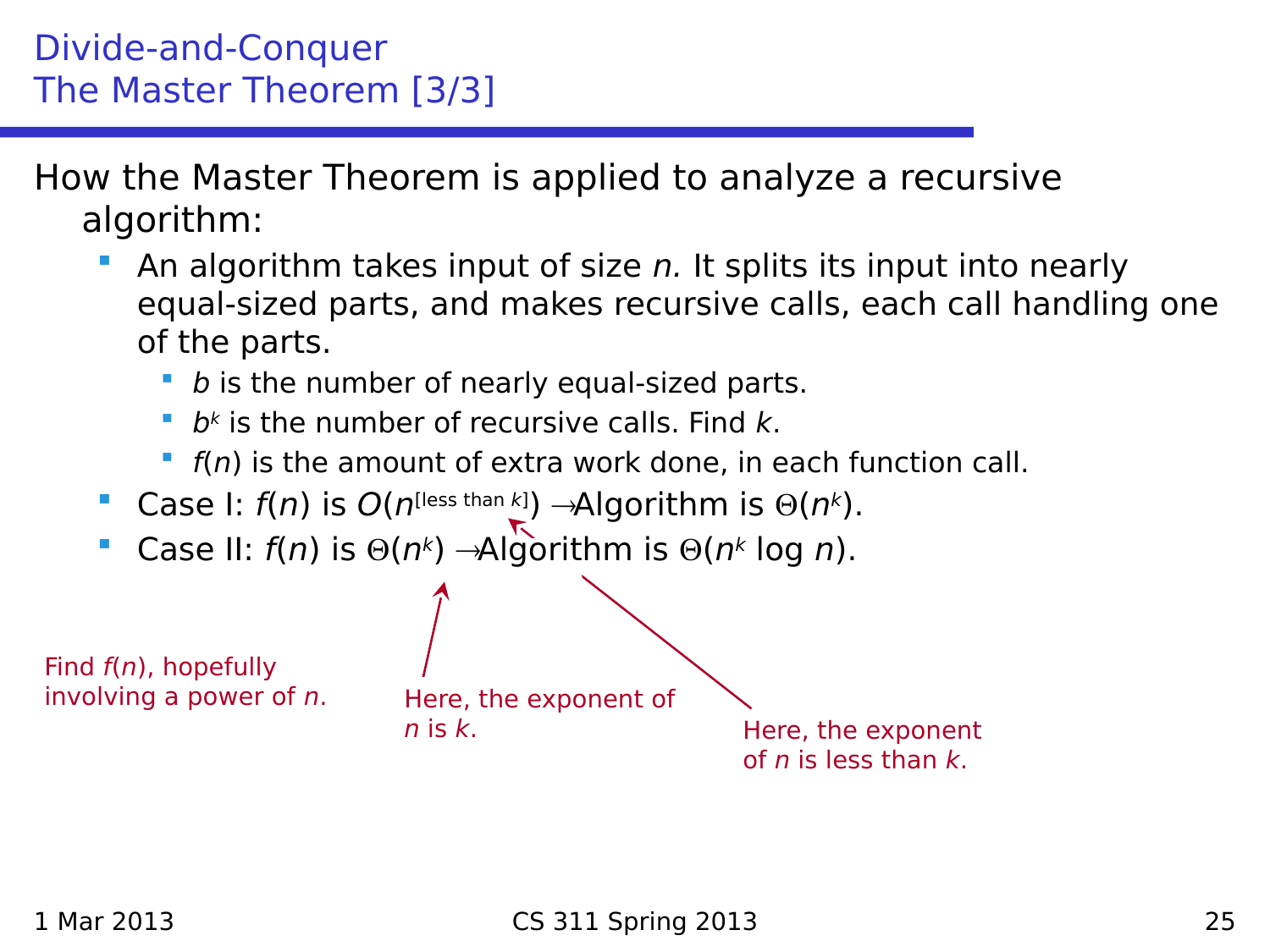

# Divide-and-Conquer The Master Theorem [3/3]
How the Master Theorem is applied to analyze a recursive algorithm:
An algorithm takes input of size n. It splits its input into nearly equal-sized parts, and makes recursive calls, each call handling one of the parts.
b is the number of nearly equal-sized parts.
bk is the number of recursive calls. Find k.
f(n) is the amount of extra work done, in each function call.
Case I: f(n) is O(n[less than k]) → Algorithm is Θ(nk).
Case II: f(n) is Θ(nk) → Algorithm is Θ(nk log n).

Find f(n), hopefully involving a power of n.
Here, the exponent of n is k.
Here, the exponent
of n is less than k.
1 Mar 2013
CS 311 Spring 2013
25